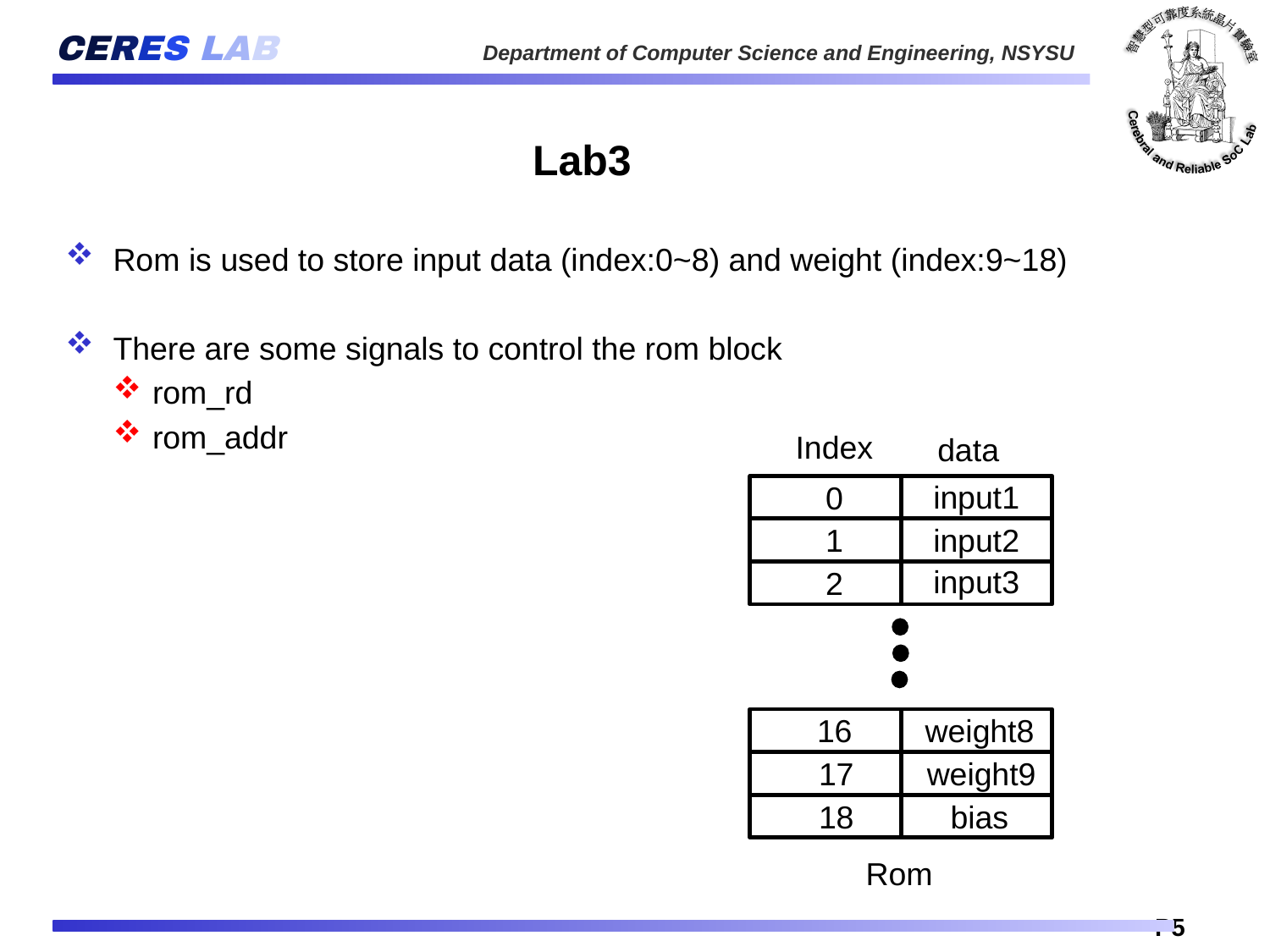

# Lab3
Rom is used to store input data (index:0~8) and weight (index:9~18)

There are some signals to control the rom block
rom_rd
rom_addr
Index
data
input1
0

1

input2
input3
2

16

17

18

weight8
weight9
bias
Rom